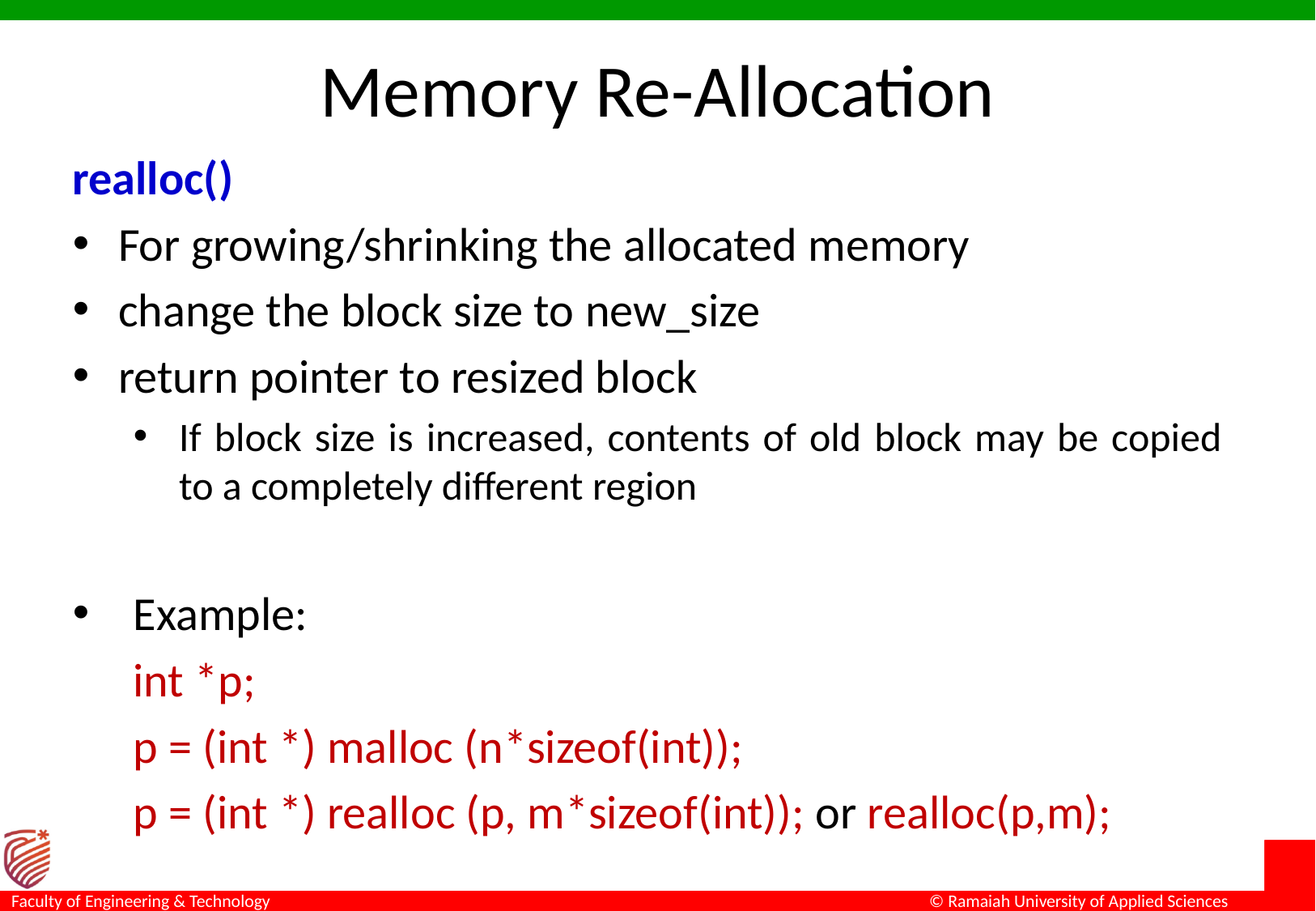

# Memory Re-Allocation
realloc()
For growing/shrinking the allocated memory
change the block size to new_size
return pointer to resized block
If block size is increased, contents of old block may be copied to a completely different region

Example:
int *p;
p = (int *) malloc (n*sizeof(int));
p = (int *) realloc (p, m*sizeof(int)); or realloc(p,m);